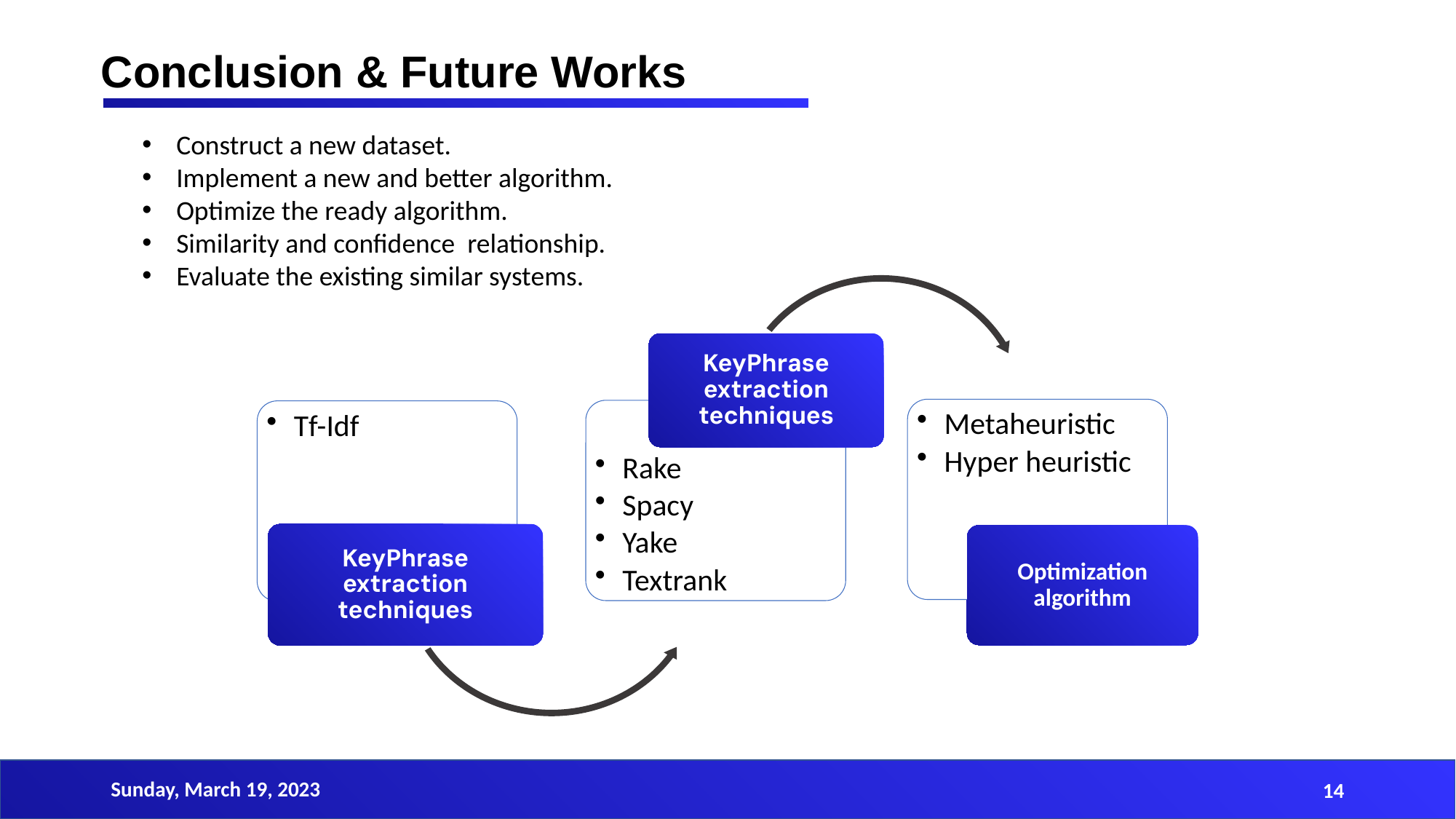

Conclusion & Future Works

Construct a new dataset.
Implement a new and better algorithm.
Optimize the ready algorithm.
Similarity and confidence  relationship.
Evaluate the existing similar systems.

KeyPhrase extraction techniques

Metaheuristic
Hyper heuristic

Rake
Spacy
Yake
Textrank

Tf-Idf

KeyPhrase extraction techniques

Optimization algorithm

Sunday, March 19, 2023
14